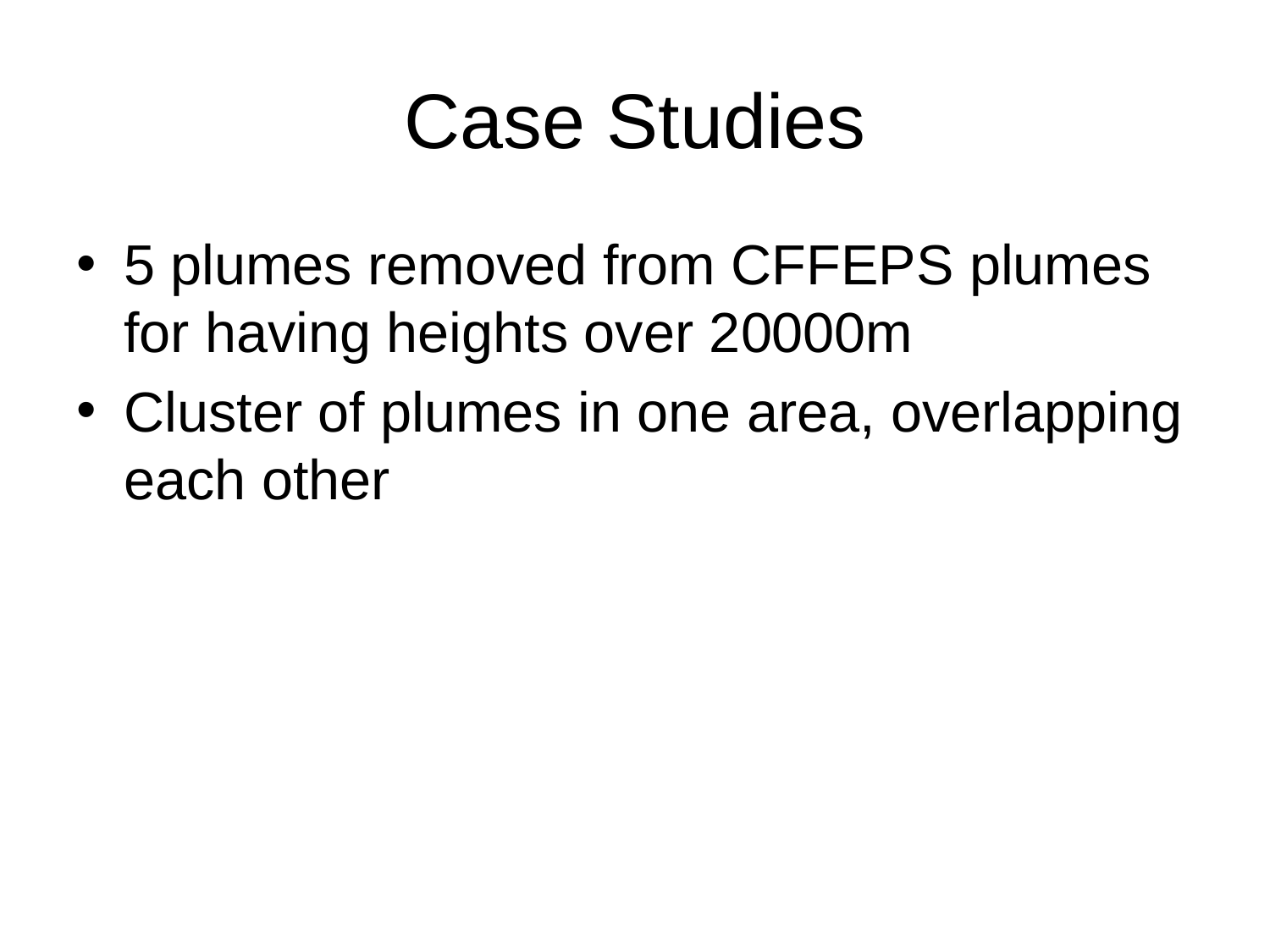

# Case Studies
5 plumes removed from CFFEPS plumes for having heights over 20000m
Cluster of plumes in one area, overlapping each other